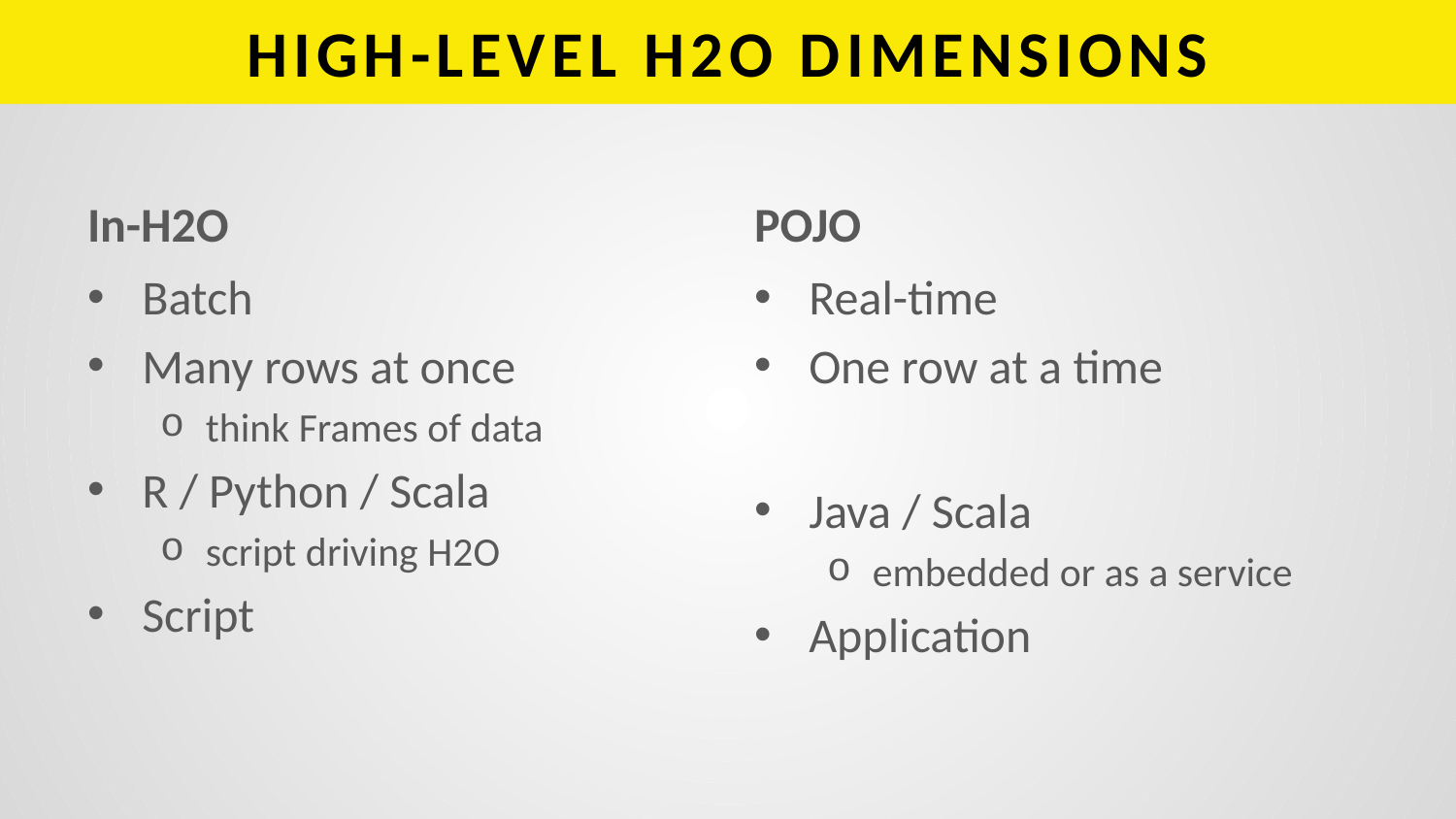

# HIGH-LEVEL H2O DIMENSIONS
In-H2O
POJO
Batch
Many rows at once
think Frames of data
R / Python / Scala
script driving H2O
Script
Real-time
One row at a time

Java / Scala
embedded or as a service
Application